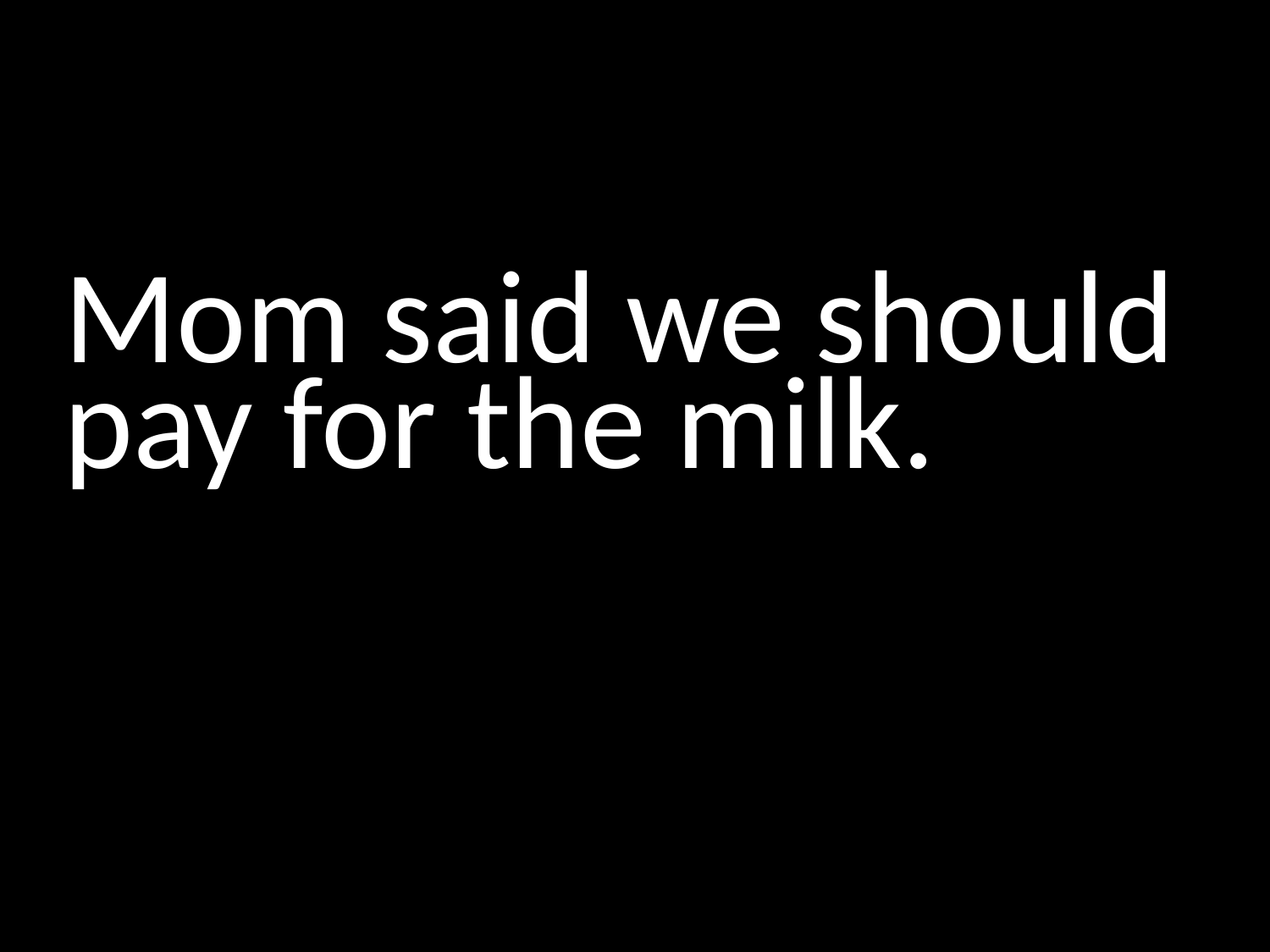

#
Mom said we should pay for the milk.